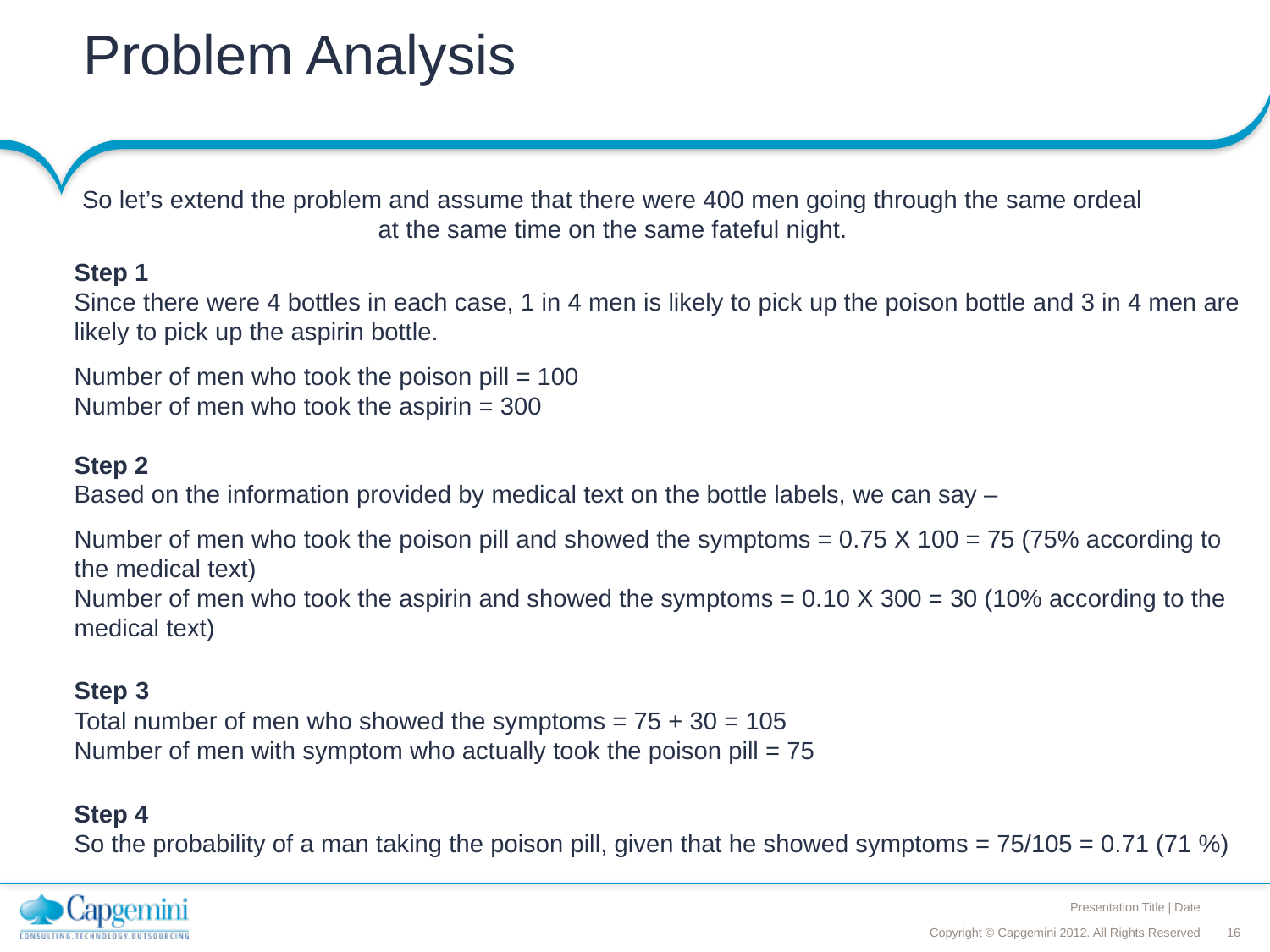

# Problem Analysis
So let’s extend the problem and assume that there were 400 men going through the same ordeal at the same time on the same fateful night.
Step 1
Since there were 4 bottles in each case, 1 in 4 men is likely to pick up the poison bottle and 3 in 4 men are likely to pick up the aspirin bottle.

Number of men who took the poison pill = 100
Number of men who took the aspirin = 300

Step 2
Based on the information provided by medical text on the bottle labels, we can say –

Number of men who took the poison pill and showed the symptoms = 0.75 X 100 = 75 (75% according to the medical text)
Number of men who took the aspirin and showed the symptoms = 0.10 X 300 = 30 (10% according to the medical text)

Step 3
Total number of men who showed the symptoms = 75 + 30 = 105
Number of men with symptom who actually took the poison pill = 75

Step 4
So the probability of a man taking the poison pill, given that he showed symptoms = 75/105 = 0.71 (71 %)